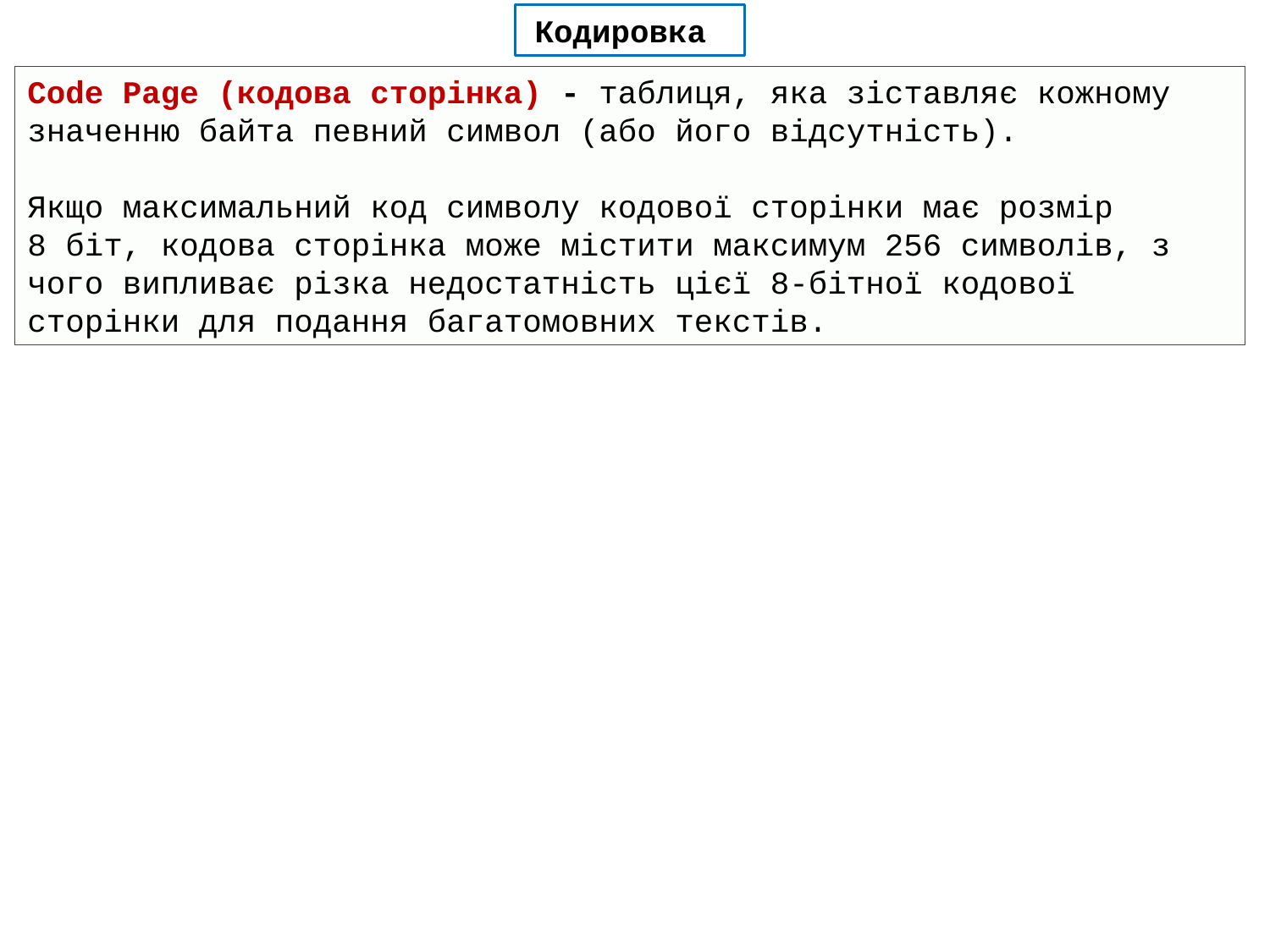

Кодировка
Code Page (кодова сторінка) - таблиця, яка зіставляє кожному значенню байта певний символ (або його відсутність).

Якщо максимальний код символу кодової сторінки має розмір
8 біт, кодова сторінка може містити максимум 256 символів, з чого випливає різка недостатність цієї 8-бітної кодової сторінки для подання багатомовних текстів.